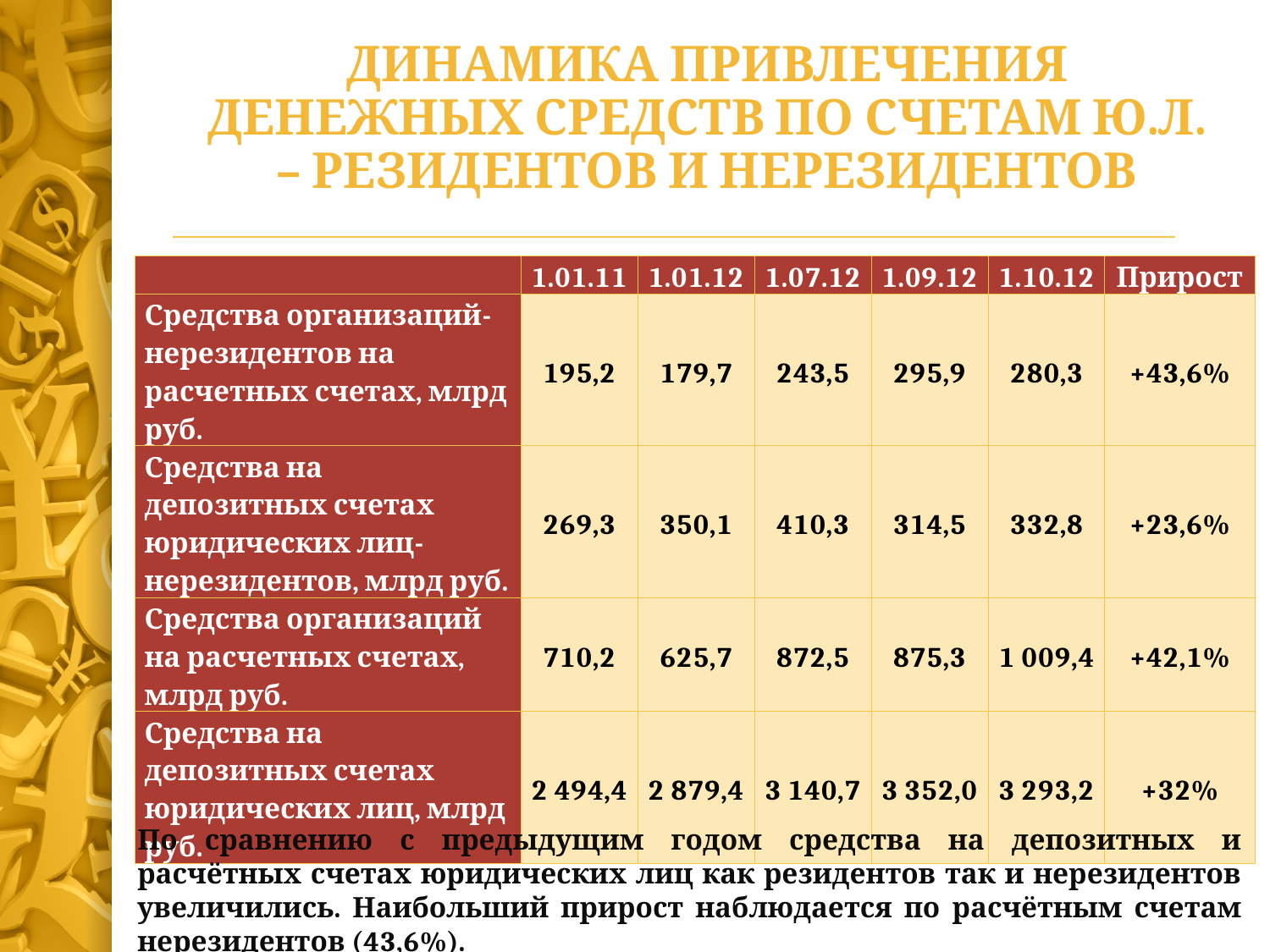

# Динамика привлечения денежных средств по счетам Ю.Л. – резидентов и нерезидентов
|  | 1.01.11 | 1.01.12 | 1.07.12 | 1.09.12 | 1.10.12 | Прирост |
| --- | --- | --- | --- | --- | --- | --- |
| Средства организаций-нерезидентов на расчетных счетах, млрд руб. | 195,2 | 179,7 | 243,5 | 295,9 | 280,3 | +43,6% |
| Средства на депозитных счетах юридических лиц-нерезидентов, млрд руб. | 269,3 | 350,1 | 410,3 | 314,5 | 332,8 | +23,6% |
| Средства организаций на расчетных счетах, млрд руб. | 710,2 | 625,7 | 872,5 | 875,3 | 1 009,4 | +42,1% |
| Средства на депозитных счетах юридических лиц, млрд руб. | 2 494,4 | 2 879,4 | 3 140,7 | 3 352,0 | 3 293,2 | +32% |
По сравнению с предыдущим годом средства на депозитных и расчётных счетах юридических лиц как резидентов так и нерезидентов увеличились. Наибольший прирост наблюдается по расчётным счетам нерезидентов (43,6%).